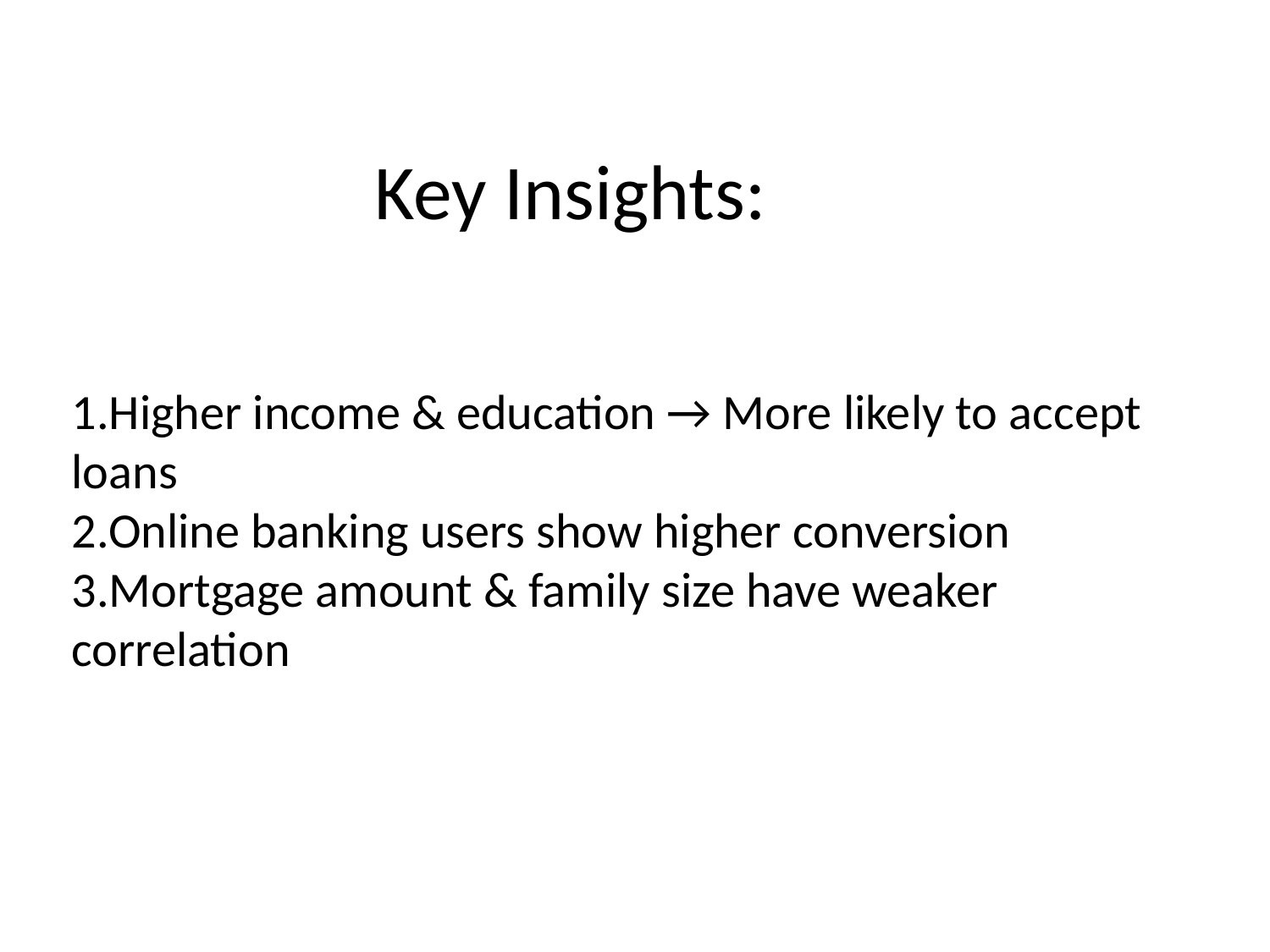

Key Insights:
1.Higher income & education → More likely to accept loans
2.Online banking users show higher conversion
3.Mortgage amount & family size have weaker correlation